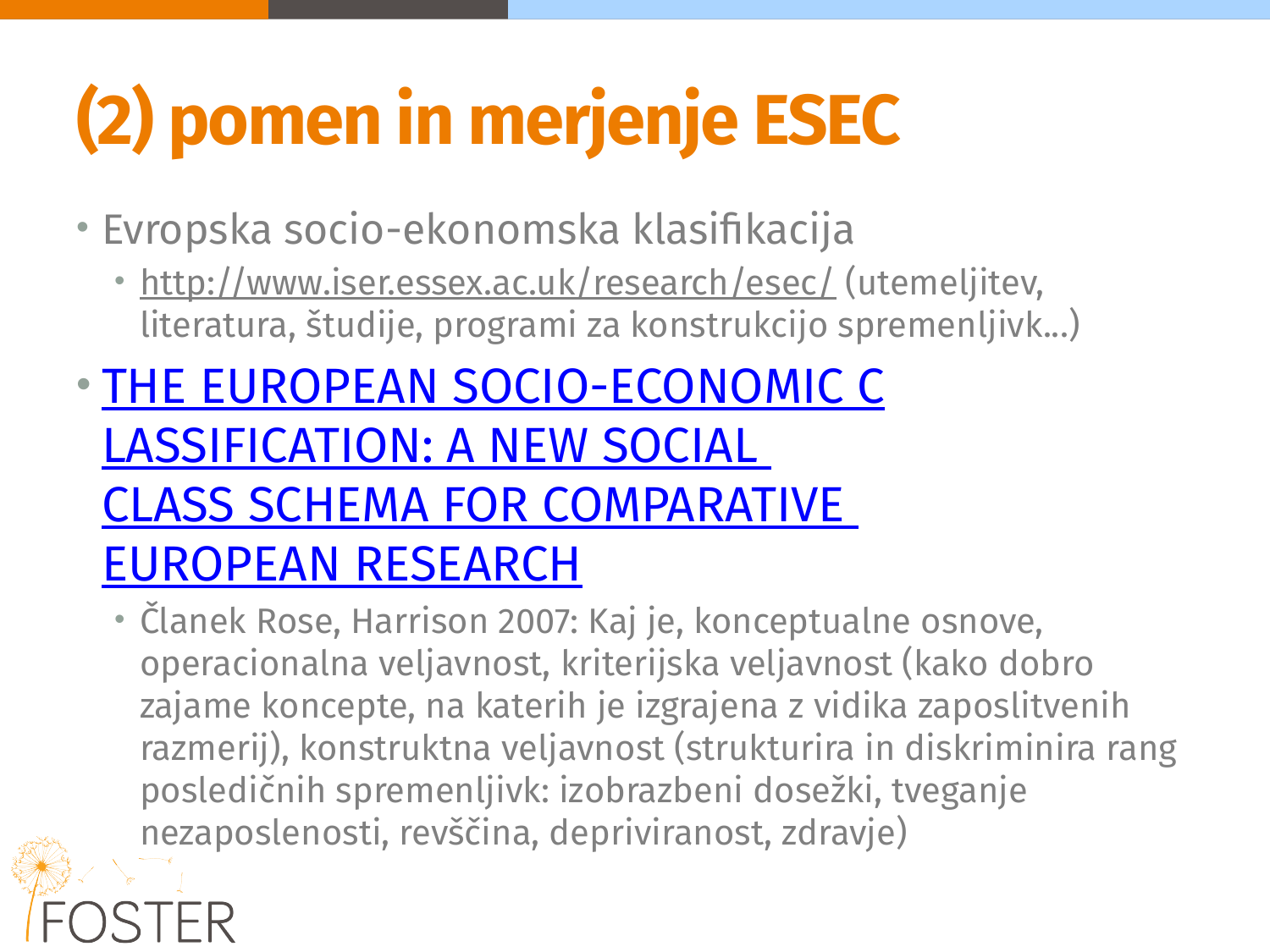

# (2) pomen in merjenje ESEC
Evropska socio-ekonomska klasifikacija
http://www.iser.essex.ac.uk/research/esec/ (utemeljitev, literatura, študije, programi za konstrukcijo spremenljivk...)
THE EUROPEAN SOCIO-ECONOMIC CLASSIFICATION: A NEW SOCIAL CLASS SCHEMA FOR COMPARATIVE EUROPEAN RESEARCH
Članek Rose, Harrison 2007: Kaj je, konceptualne osnove, operacionalna veljavnost, kriterijska veljavnost (kako dobro zajame koncepte, na katerih je izgrajena z vidika zaposlitvenih razmerij), konstruktna veljavnost (strukturira in diskriminira rang posledičnih spremenljivk: izobrazbeni dosežki, tveganje nezaposlenosti, revščina, depriviranost, zdravje)